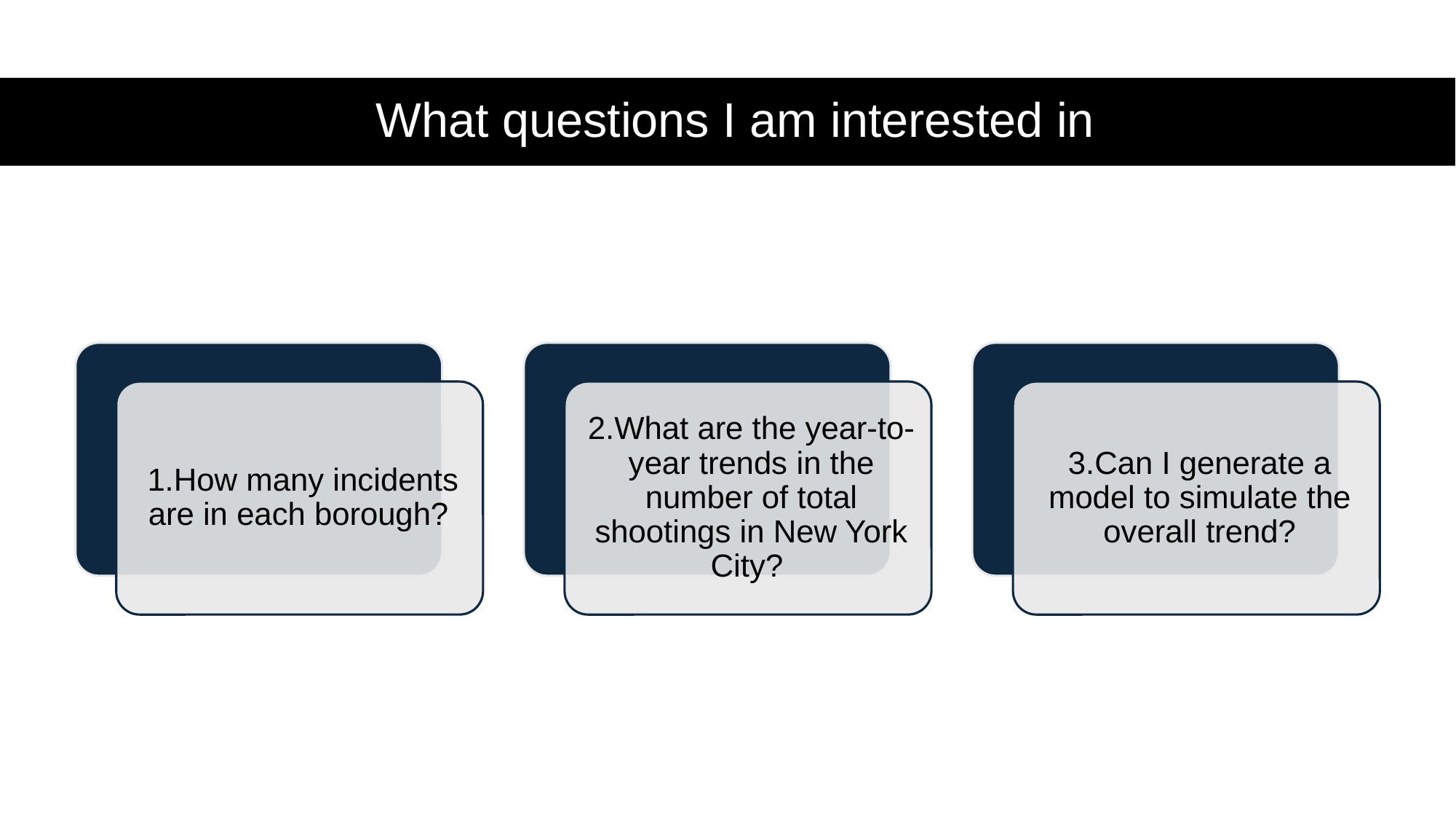

# What questions I am interested in

1.How many incidents are in each borough?
2.What are the year-to-year trends in the number of total shootings in New York City?
3.Can I generate a model to simulate the overall trend?